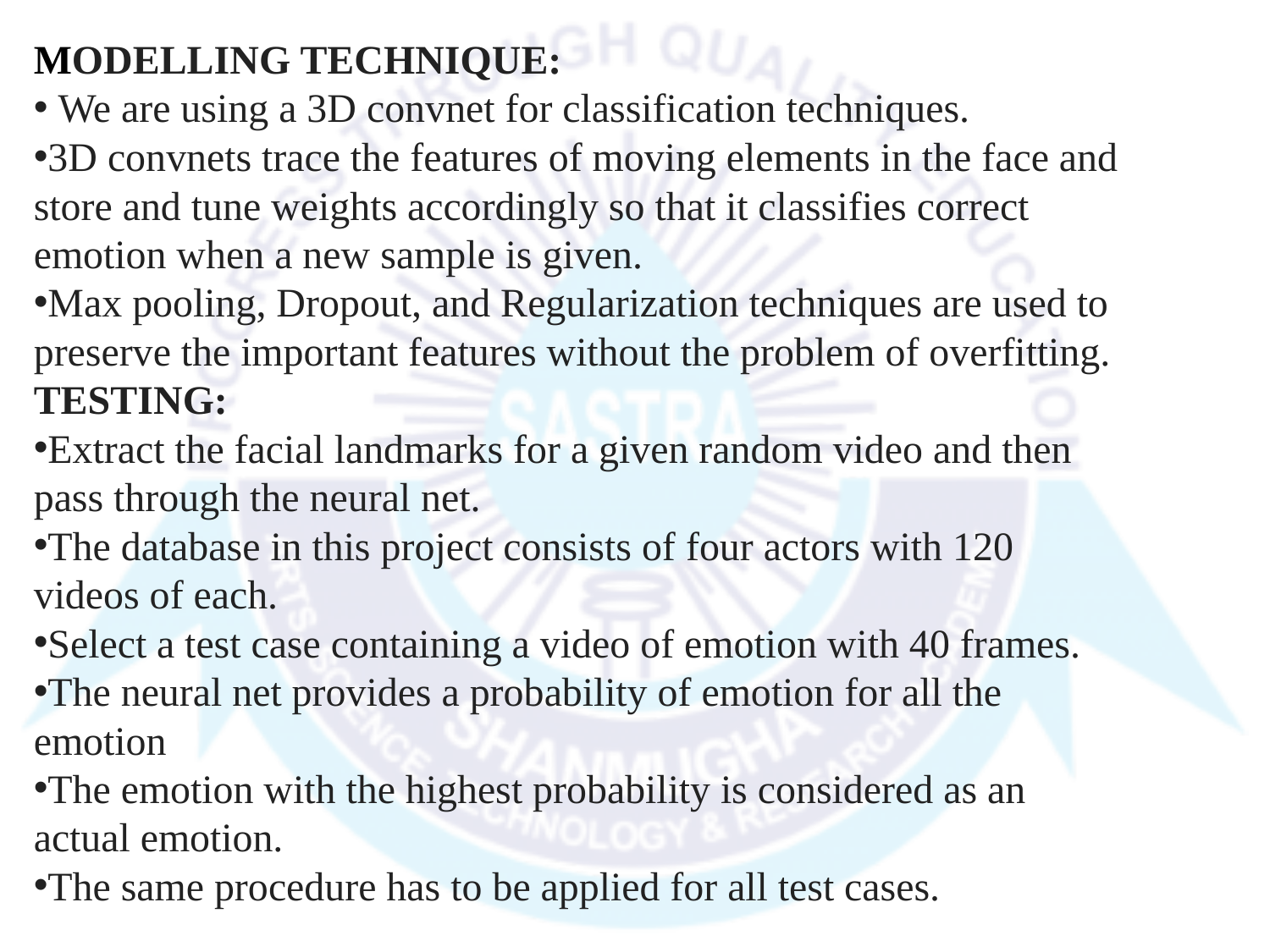

MODELLING TECHNIQUE:
 We are using a 3D convnet for classification techniques.
3D convnets trace the features of moving elements in the face and store and tune weights accordingly so that it classifies correct emotion when a new sample is given.
Max pooling, Dropout, and Regularization techniques are used to preserve the important features without the problem of overfitting.
TESTING:
Extract the facial landmarks for a given random video and then pass through the neural net.
The database in this project consists of four actors with 120 videos of each.
Select a test case containing a video of emotion with 40 frames.
The neural net provides a probability of emotion for all the emotion
The emotion with the highest probability is considered as an actual emotion.
The same procedure has to be applied for all test cases.